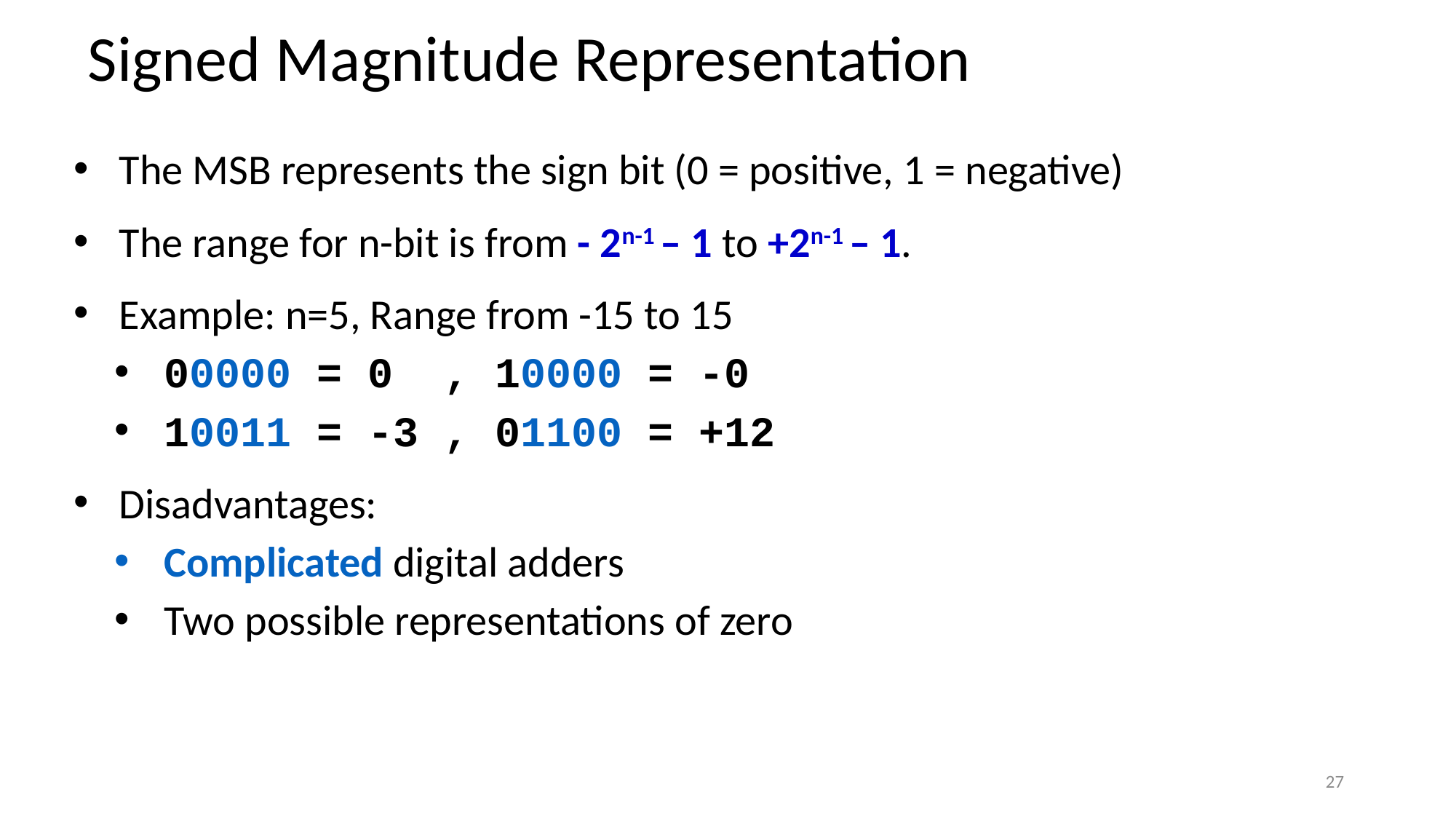

# Signed Magnitude Representation
The MSB represents the sign bit (0 = positive, 1 = negative)
The range for n-bit is from - 2n-1 – 1 to +2n-1 – 1.
Example: n=5, Range from -15 to 15
00000 = 0  , 10000 = -0
10011 = -3 , 01100 = +12
Disadvantages:
Complicated digital adders
Two possible representations of zero
27